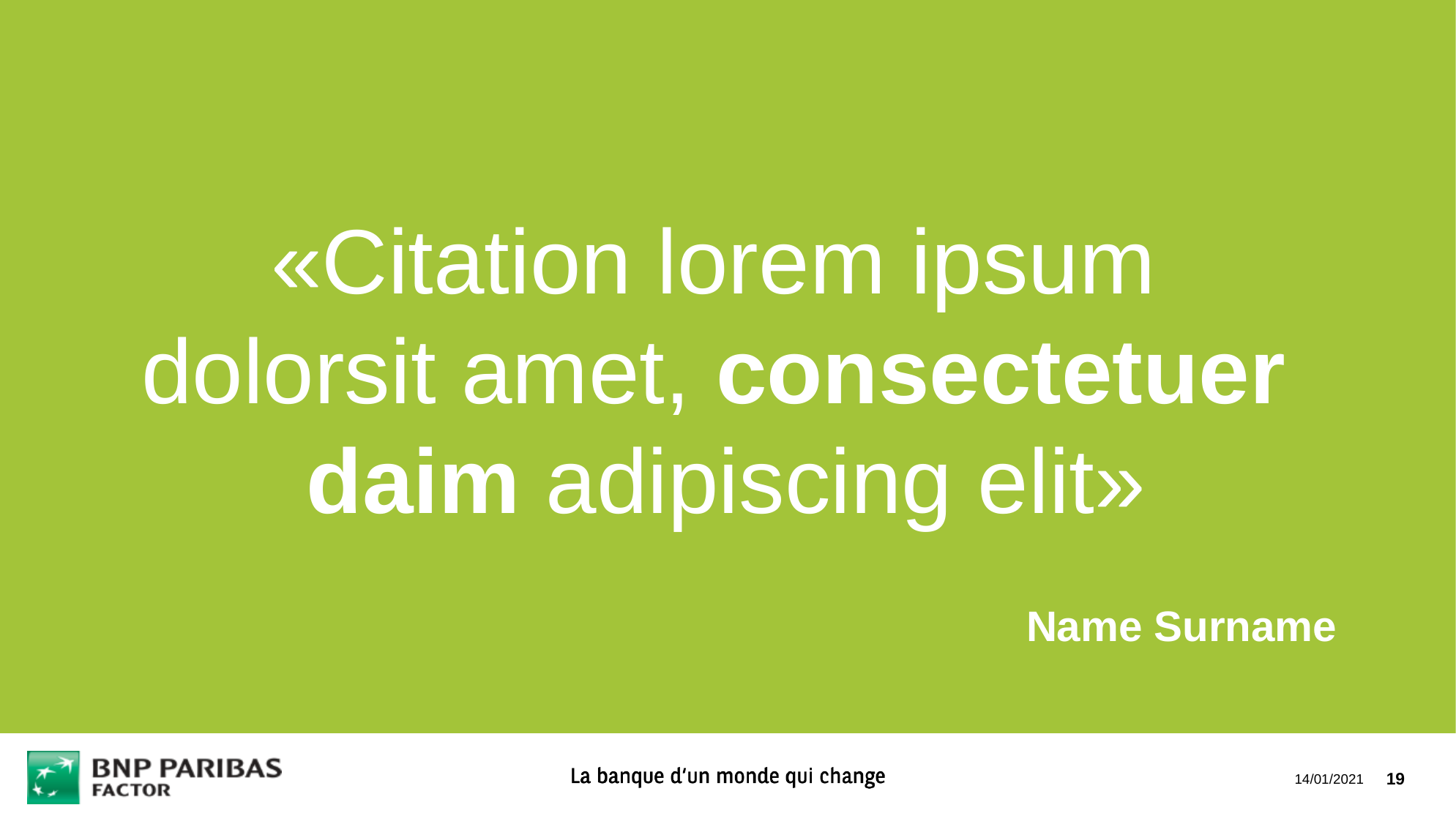

«Citation lorem ipsum
dolorsit amet, consectetuer
daim adipiscing elit»
Name Surname

14/01/2021
19